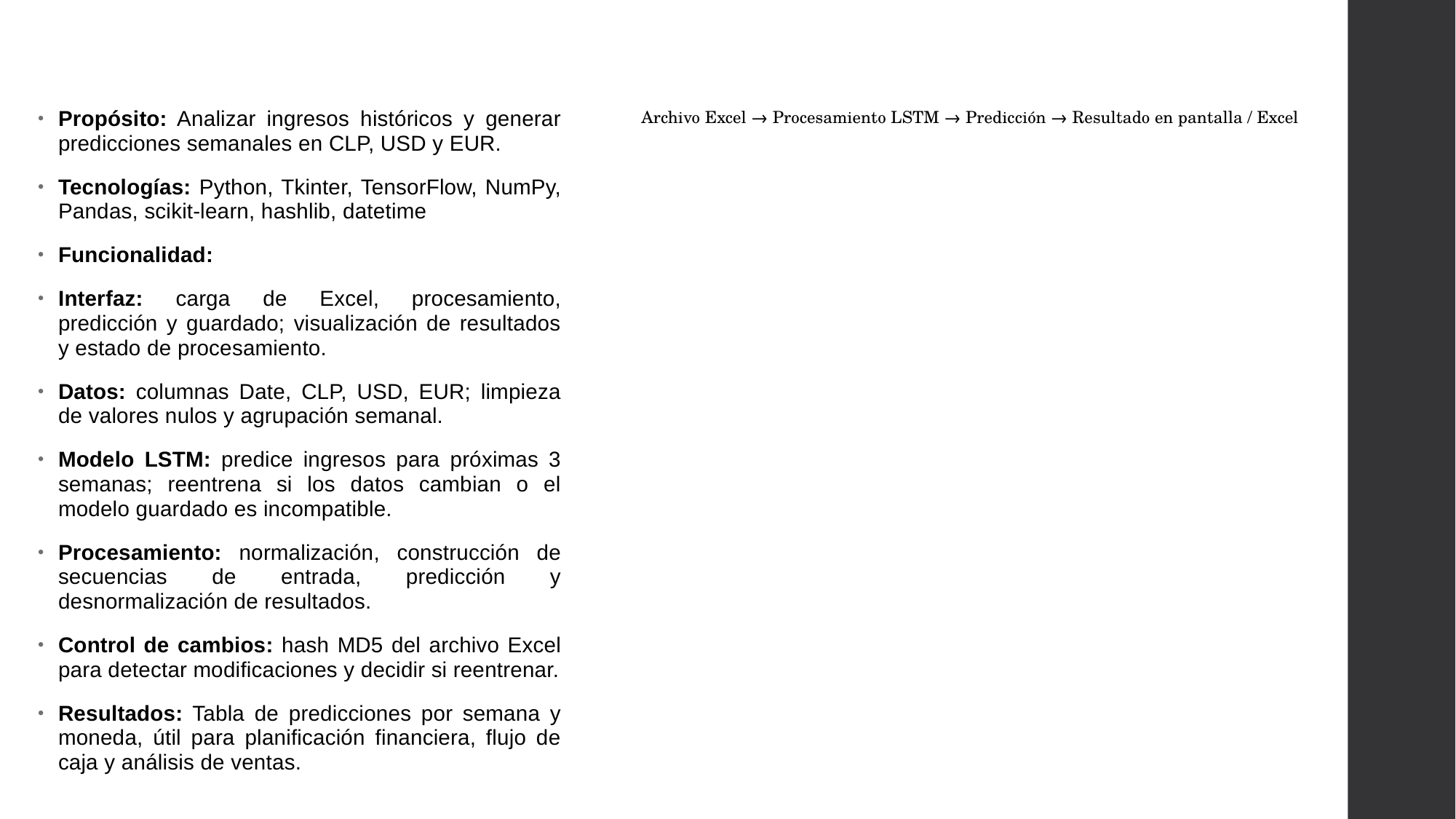

#
Propósito: Analizar ingresos históricos y generar predicciones semanales en CLP, USD y EUR.
Tecnologías: Python, Tkinter, TensorFlow, NumPy, Pandas, scikit-learn, hashlib, datetime
Funcionalidad:
Interfaz: carga de Excel, procesamiento, predicción y guardado; visualización de resultados y estado de procesamiento.
Datos: columnas Date, CLP, USD, EUR; limpieza de valores nulos y agrupación semanal.
Modelo LSTM: predice ingresos para próximas 3 semanas; reentrena si los datos cambian o el modelo guardado es incompatible.
Procesamiento: normalización, construcción de secuencias de entrada, predicción y desnormalización de resultados.
Control de cambios: hash MD5 del archivo Excel para detectar modificaciones y decidir si reentrenar.
Resultados: Tabla de predicciones por semana y moneda, útil para planificación financiera, flujo de caja y análisis de ventas.

Archivo Excel → Procesamiento LSTM → Predicción → Resultado en pantalla / Excel